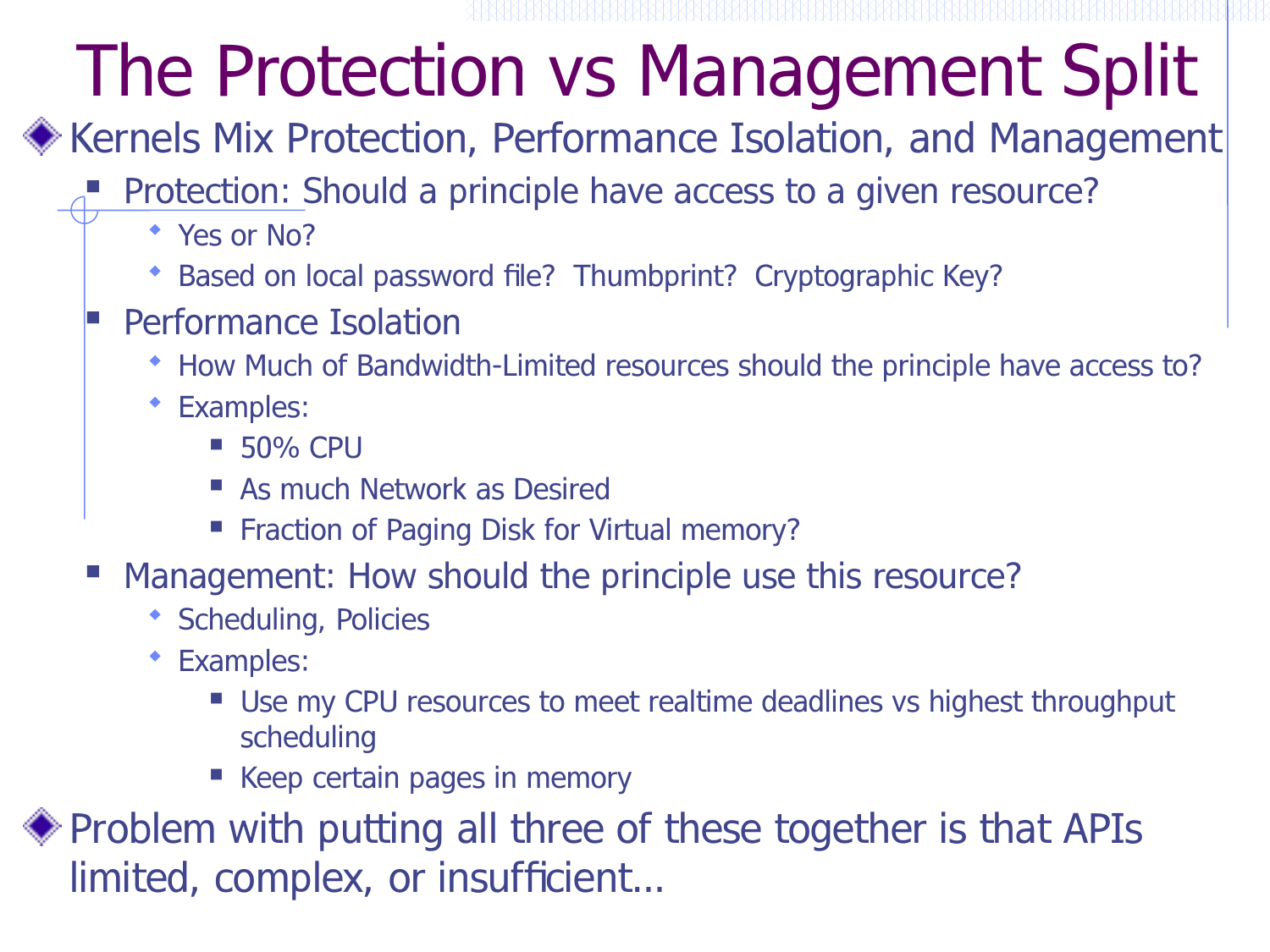

# The Protection vs Management Split
Kernels Mix Protection, Performance Isolation, and Management
Protection: Should a principle have access to a given resource?
Yes or No?
Based on local password file?  Thumbprint?  Cryptographic Key?
Performance Isolation
How Much of Bandwidth-Limited resources should the principle have access to?
Examples:
50% CPU
As much Network as Desired
Fraction of Paging Disk for Virtual memory?
Management: How should the principle use this resource?
Scheduling, Policies
Examples:
Use my CPU resources to meet realtime deadlines vs highest throughput scheduling
Keep certain pages in memory
Problem with putting all three of these together is that APIs limited, complex, or insufficient…